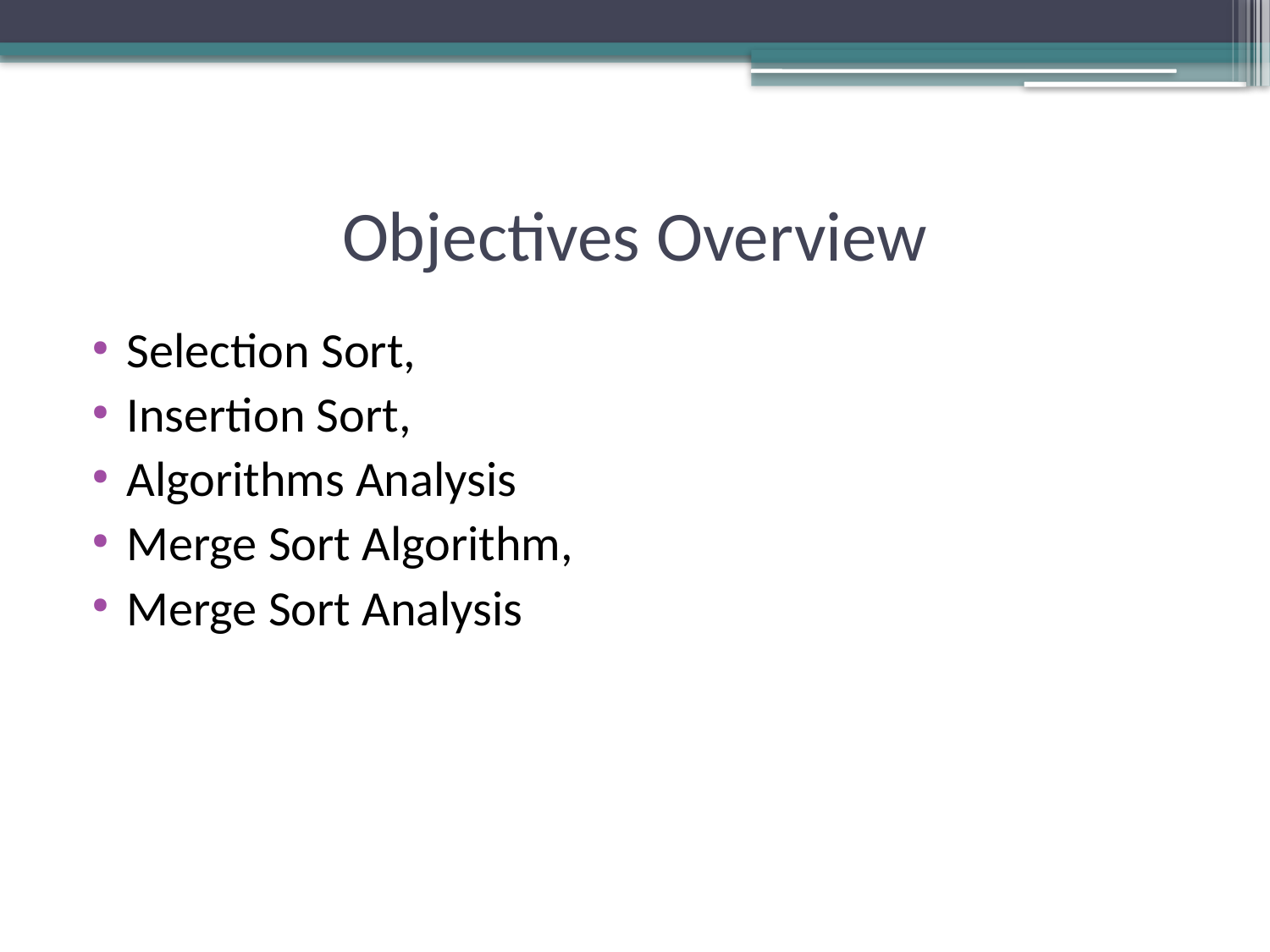

# Objectives Overview
Selection Sort,
Insertion Sort,
Algorithms Analysis
Merge Sort Algorithm,
Merge Sort Analysis